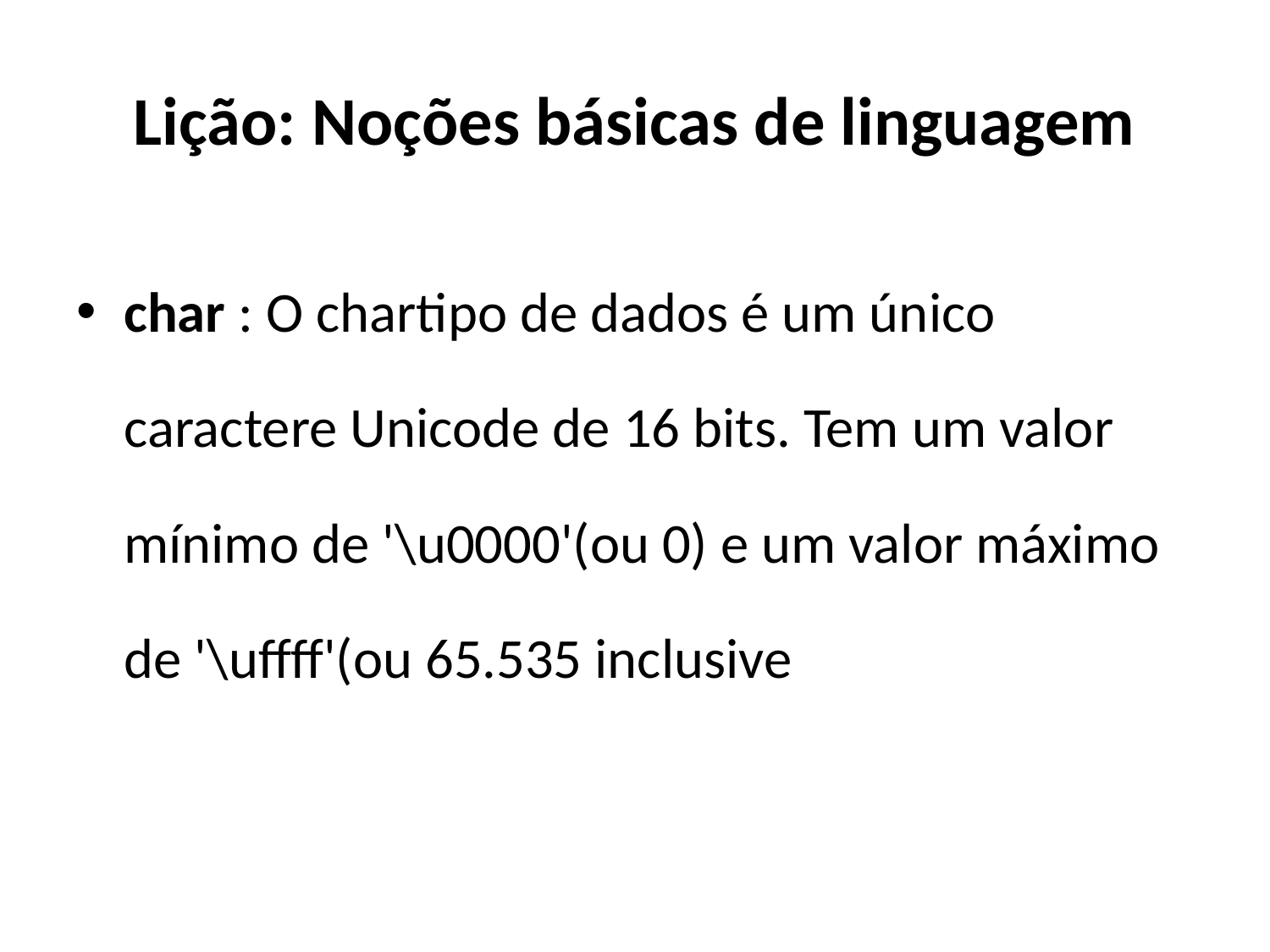

# Lição: Noções básicas de linguagem
char : O chartipo de dados é um único caractere Unicode de 16 bits. Tem um valor mínimo de '\u0000'(ou 0) e um valor máximo de '\uffff'(ou 65.535 inclusive